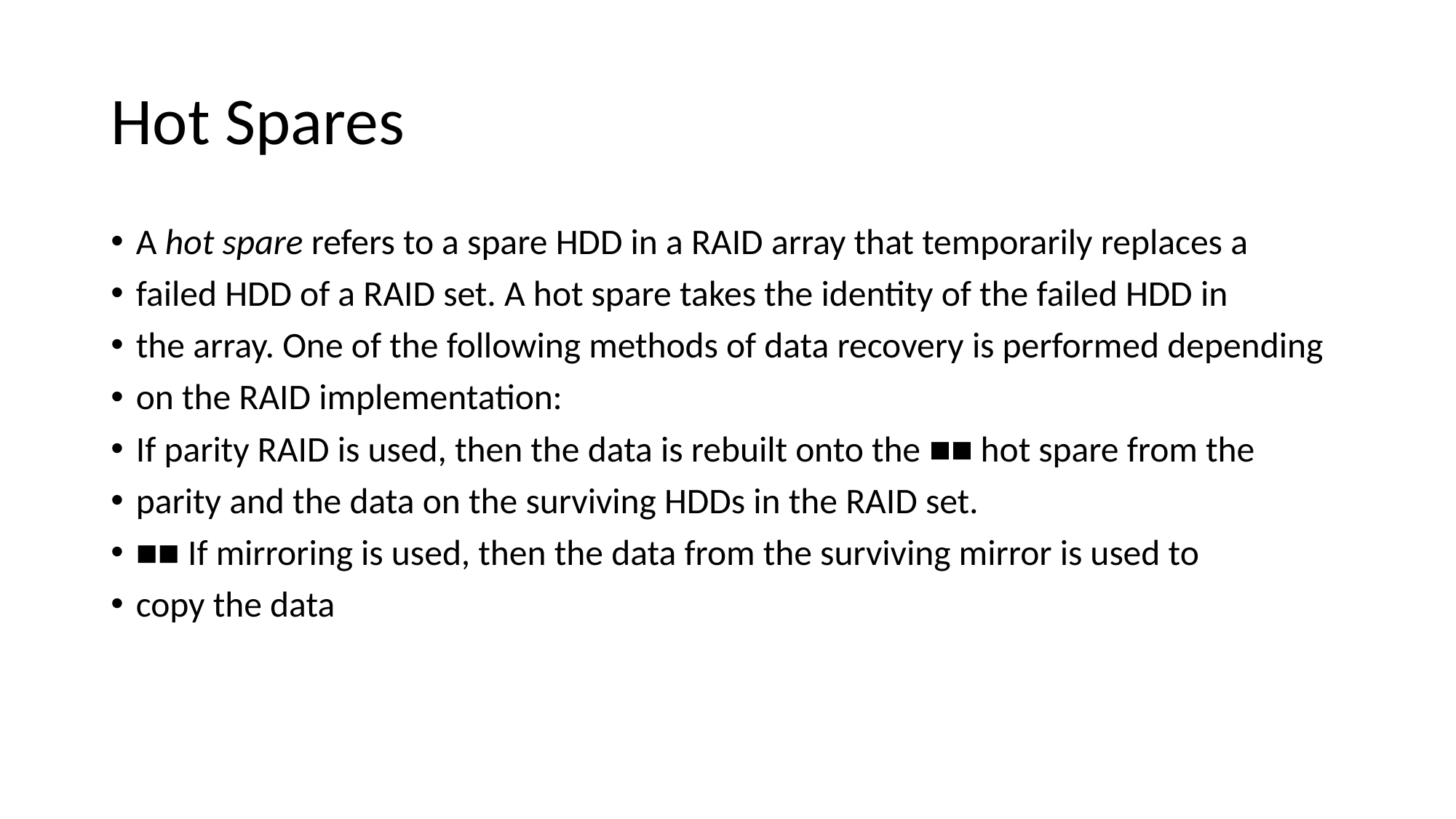

# Hot Spares
A hot spare refers to a spare HDD in a RAID array that temporarily replaces a
failed HDD of a RAID set. A hot spare takes the identity of the failed HDD in
the array. One of the following methods of data recovery is performed depending
on the RAID implementation:
If parity RAID is used, then the data is rebuilt onto the ■■ hot spare from the
parity and the data on the surviving HDDs in the RAID set.
■■ If mirroring is used, then the data from the surviving mirror is used to
copy the data